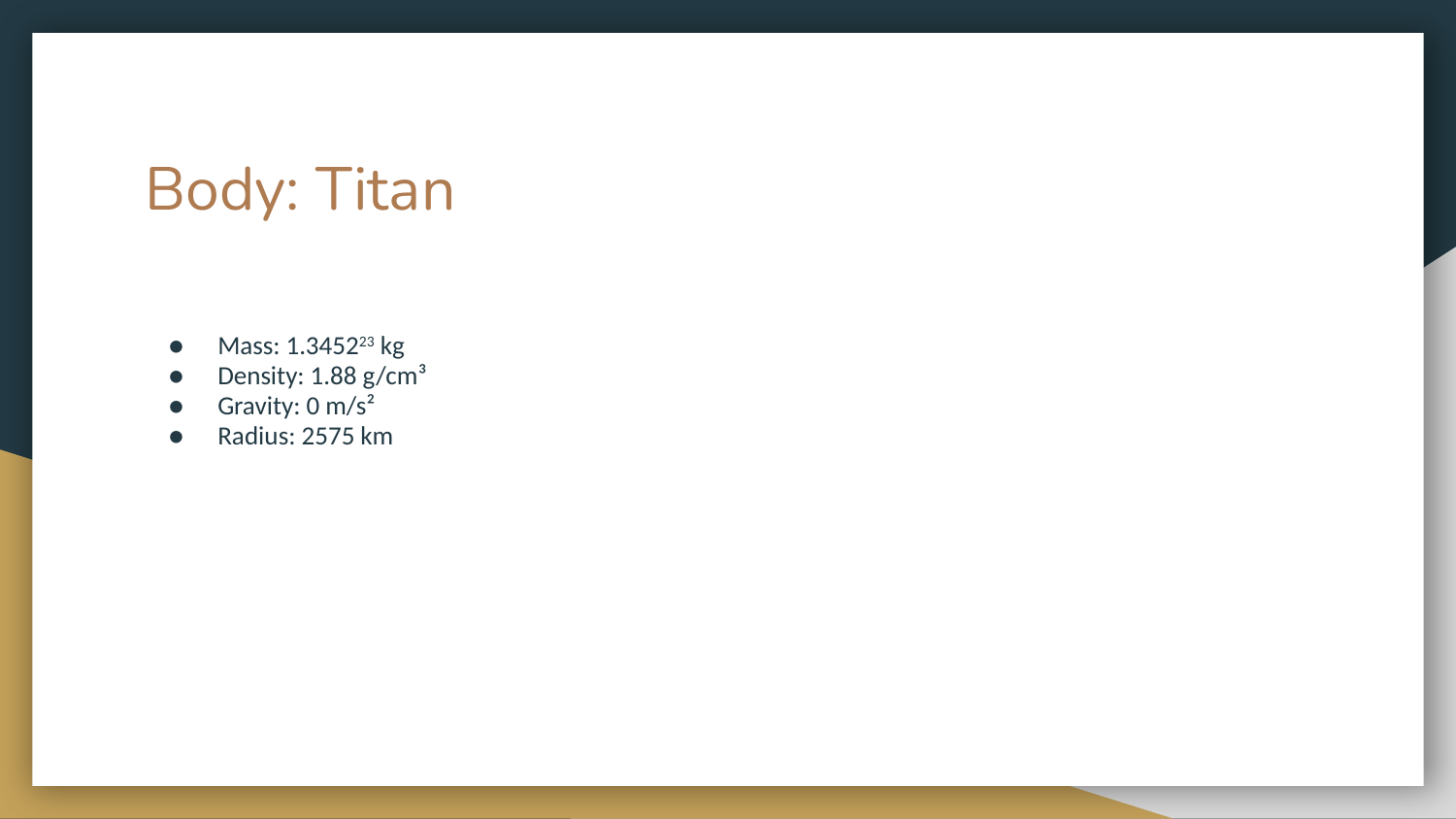

# Body: Titan
Mass: 1.345223 kg
Density: 1.88 g/cm³
Gravity: 0 m/s²
Radius: 2575 km